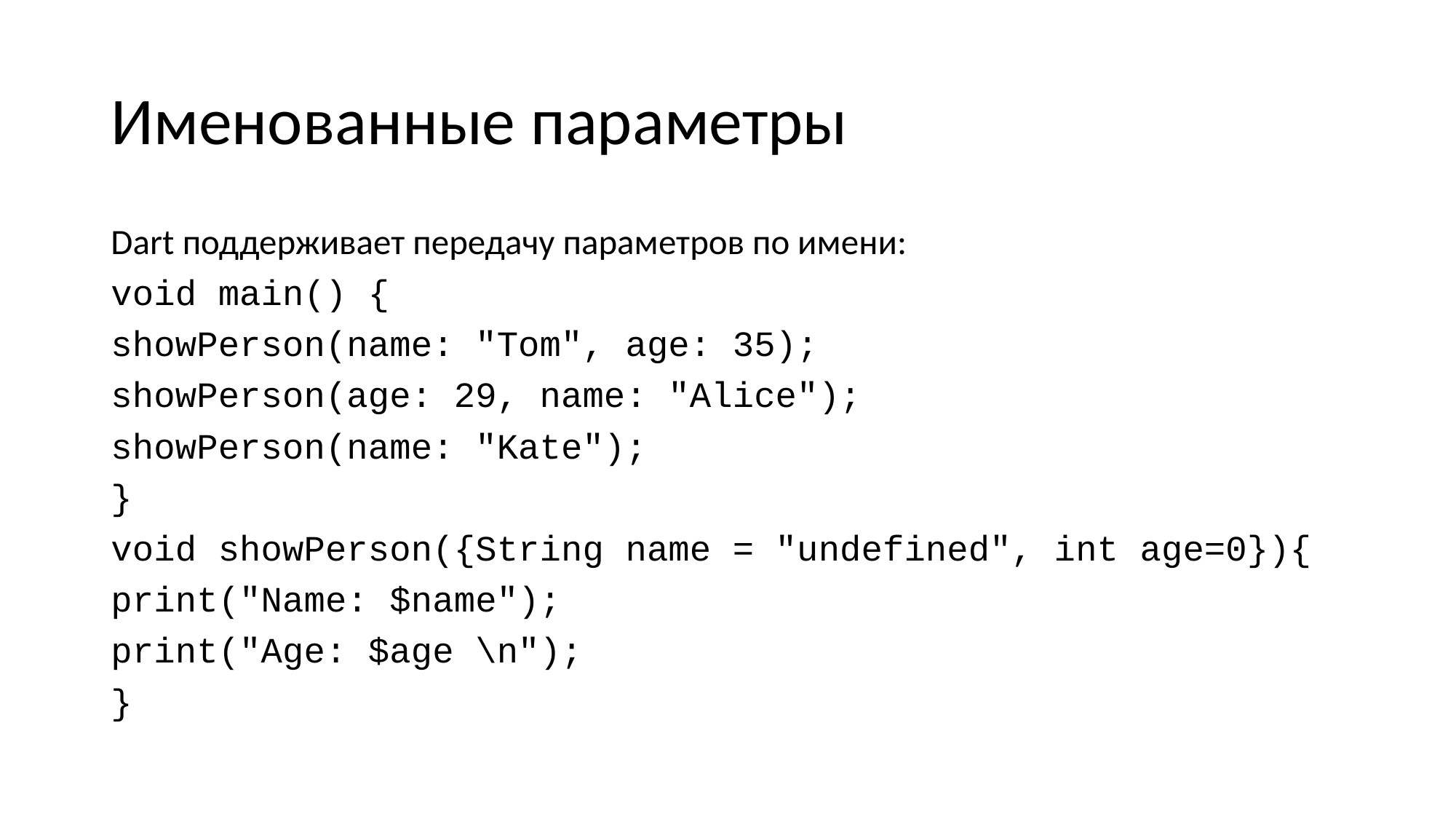

# Именованные параметры
Dart поддерживает передачу параметров по имени:
void main() {
showPerson(name: "Tom", age: 35);
showPerson(age: 29, name: "Alice");
showPerson(name: "Kate");
}
void showPerson({String name = "undefined", int age=0}){
print("Name: $name");
print("Age: $age \n");
}